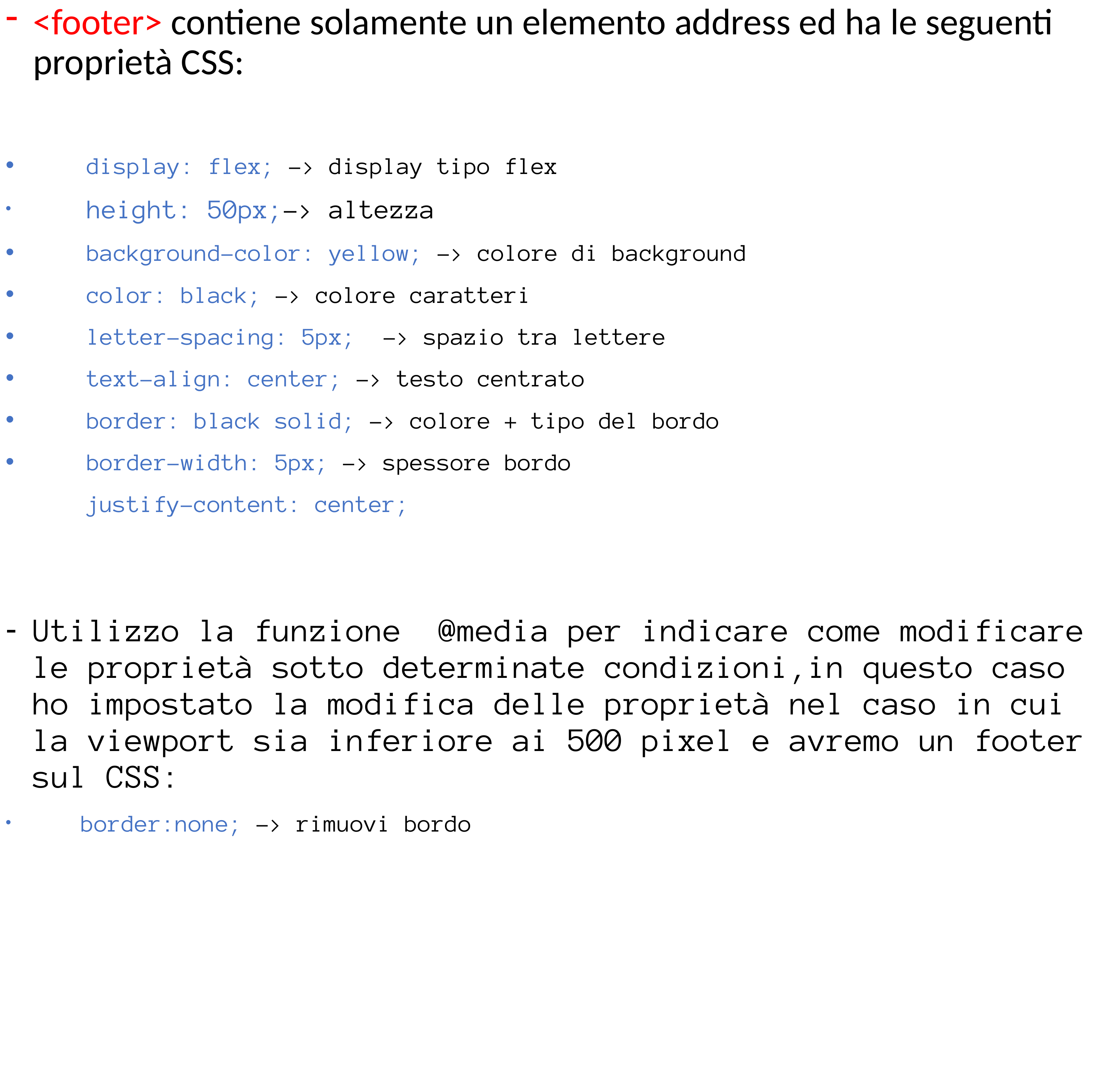

<footer> contiene solamente un elemento address ed ha le seguenti proprietà CSS:

    display: flex; -> display tipo flex
    height: 50px;-> altezza
    background-color: yellow; -> colore di background
    color: black; -> colore caratteri
    letter-spacing: 5px;  -> spazio tra lettere
    text-align: center; -> testo centrato
    border: black solid; -> colore + tipo del bordo
    border-width: 5px; -> spessore bordo
      justify-content: center;

Utilizzo la funzione  @media per indicare come modificare le proprietà sotto determinate condizioni,in questo caso ho impostato la modifica delle proprietà nel caso in cui la viewport sia inferiore ai 500 pixel e avremo un footer sul CSS:
     border:none; -> rimuovi bordo